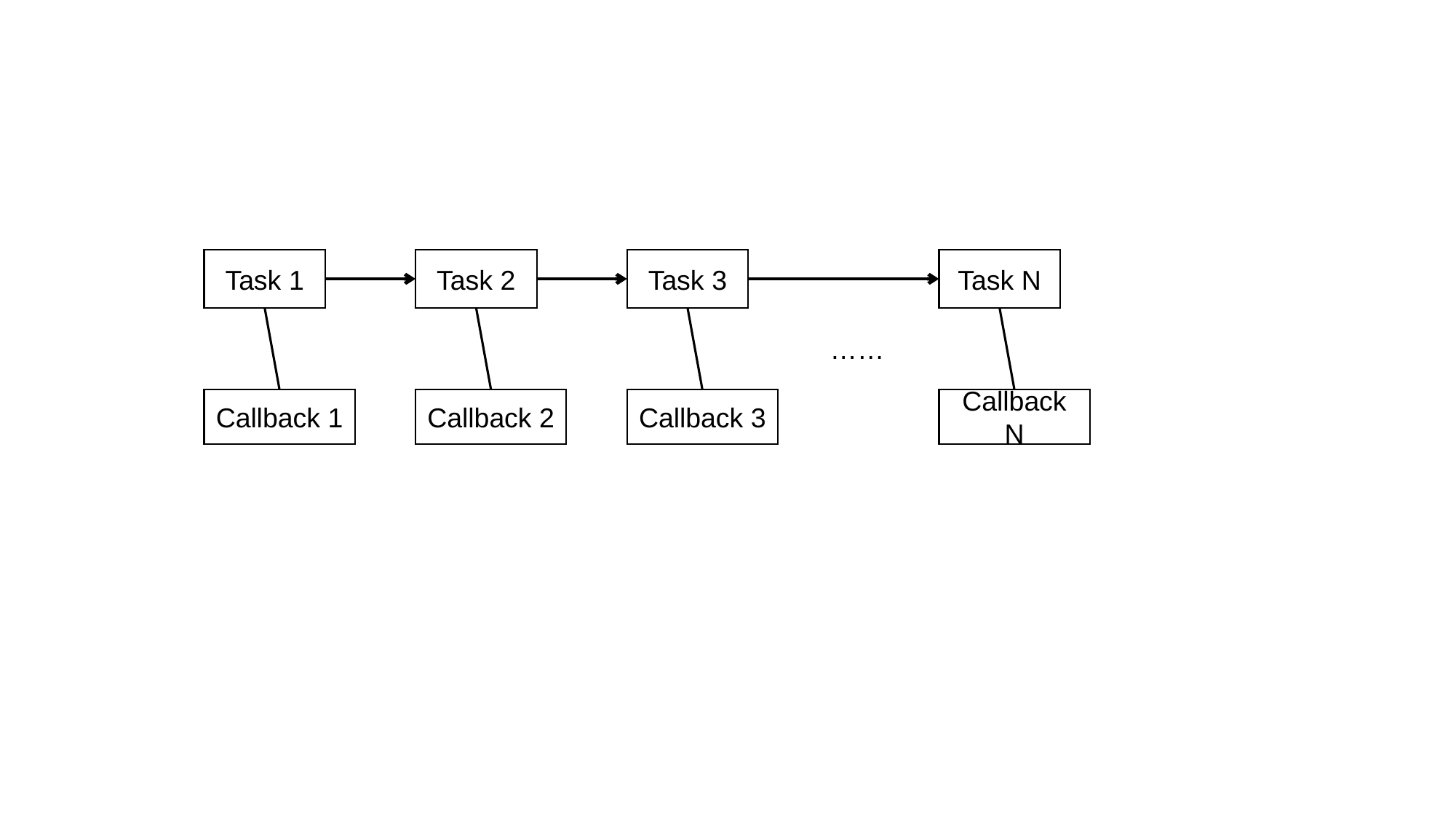

Task 1
Task 2
Task 3
Task N
……
Callback 1
Callback 2
Callback 3
Callback N